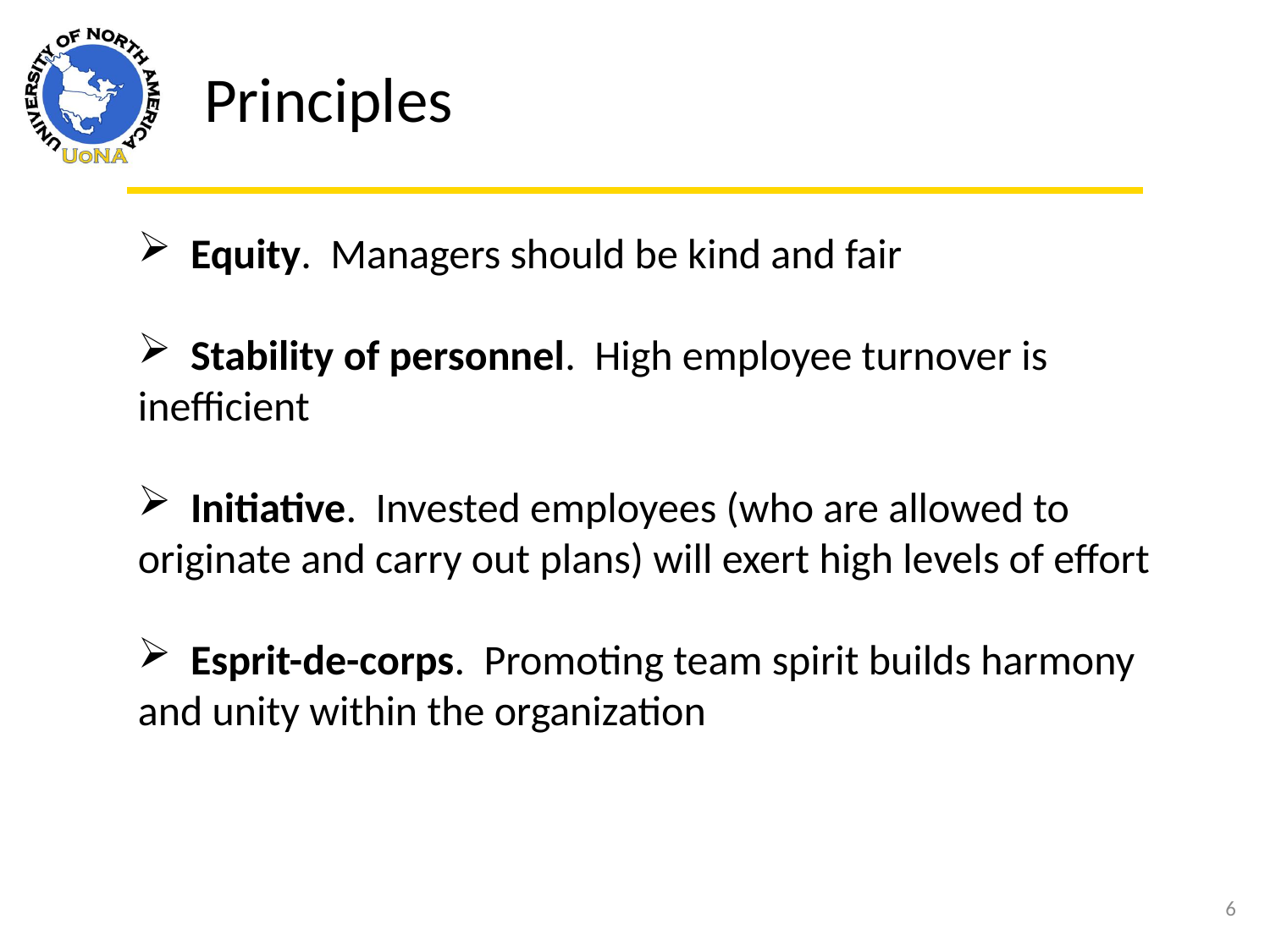

Principles
  Equity.  Managers should be kind and fair

  Stability of personnel.  High employee turnover is inefficient

  Initiative.  Invested employees (who are allowed to originate and carry out plans) will exert high levels of effort

  Esprit-de-corps.  Promoting team spirit builds harmony and unity within the organization
6